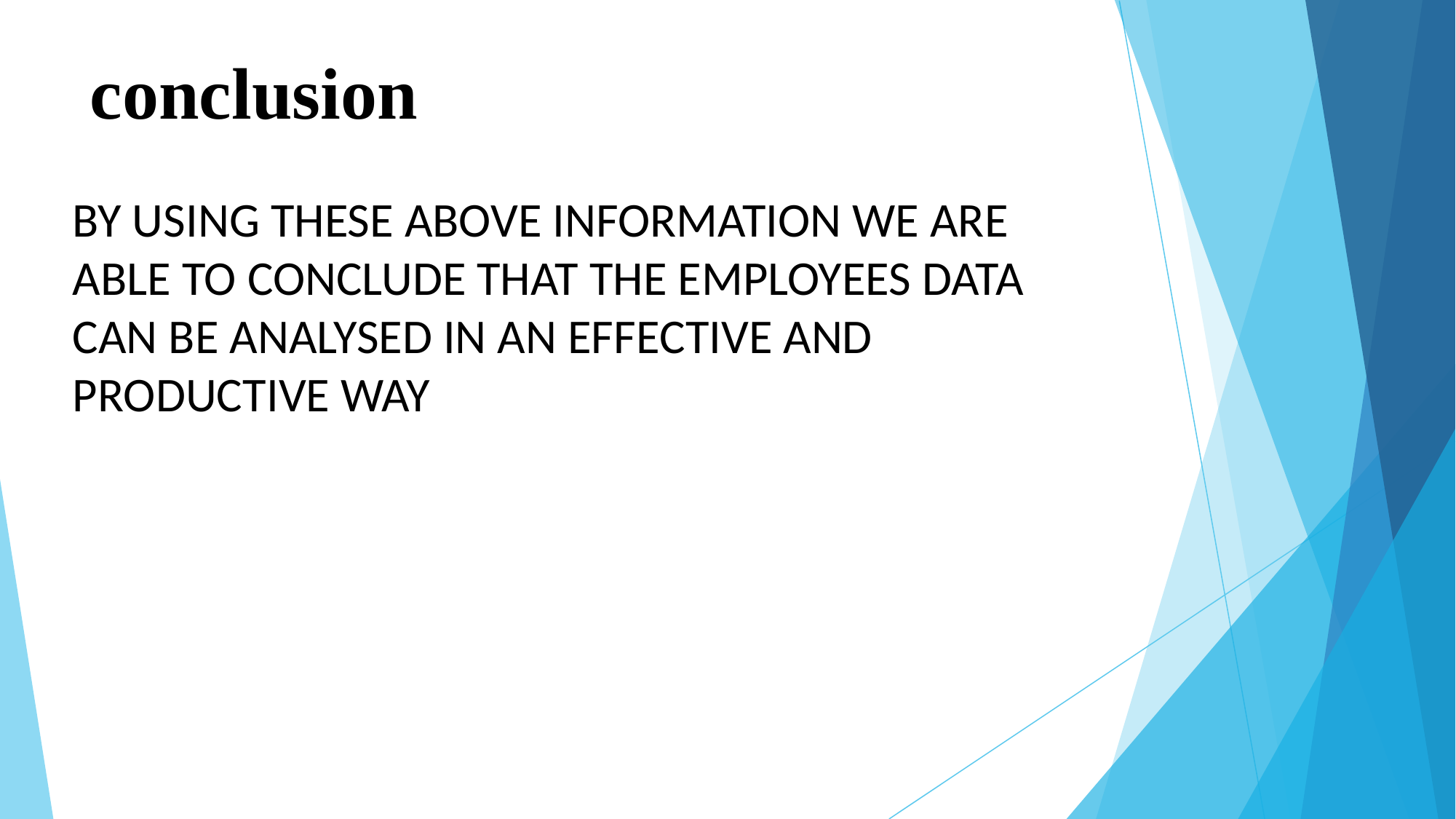

# conclusion
BY USING THESE ABOVE INFORMATION WE ARE ABLE TO CONCLUDE THAT THE EMPLOYEES DATA CAN BE ANALYSED IN AN EFFECTIVE AND PRODUCTIVE WAY